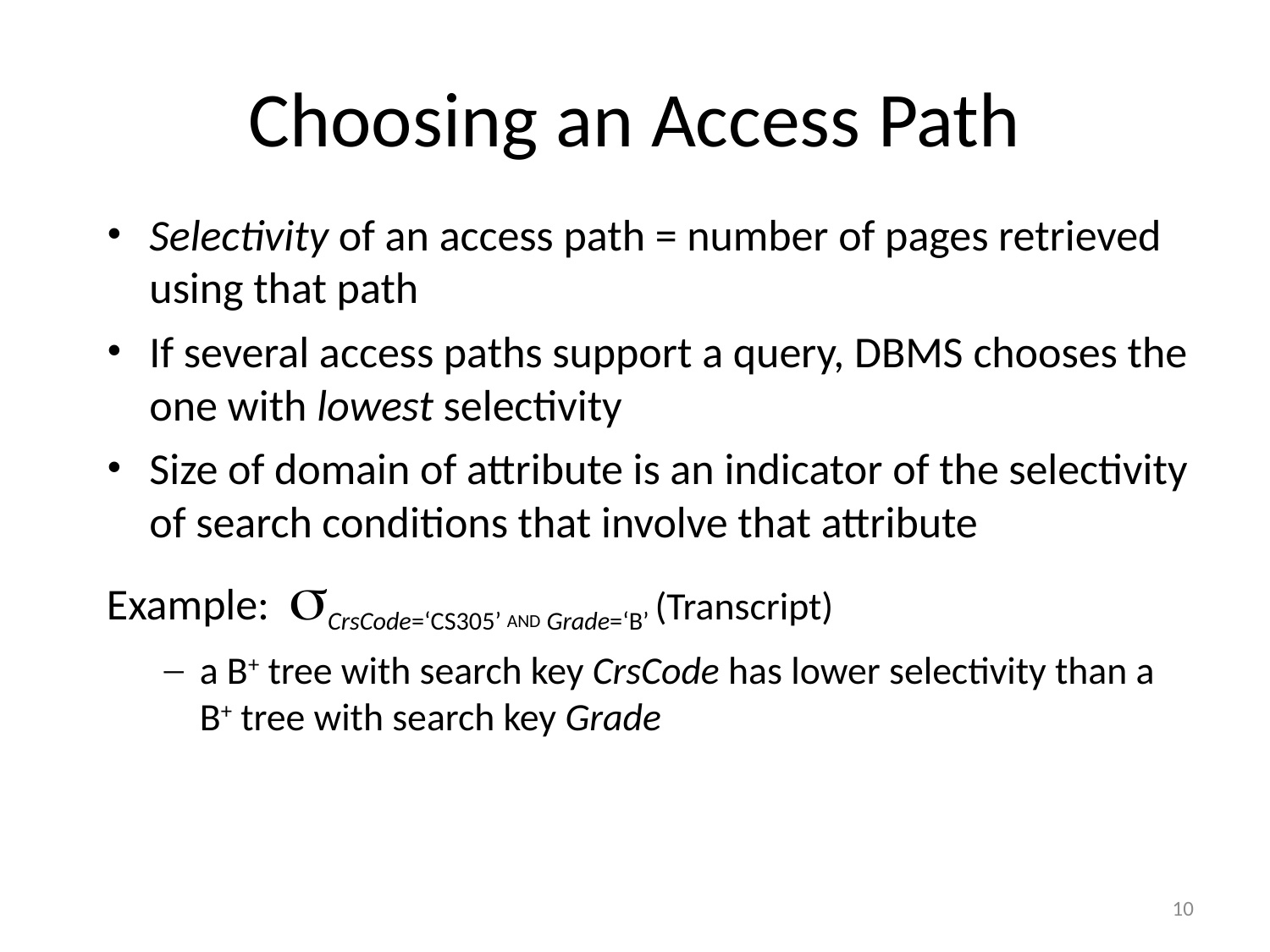

# Choosing an Access Path
Selectivity of an access path = number of pages retrieved using that path
If several access paths support a query, DBMS chooses the one with lowest selectivity
Size of domain of attribute is an indicator of the selectivity of search conditions that involve that attribute
Example:  σCrsCode=‘CS305’ AND Grade=‘B’ (Transcript)
a B+ tree with search key CrsCode has lower selectivity than a B+ tree with search key Grade

10